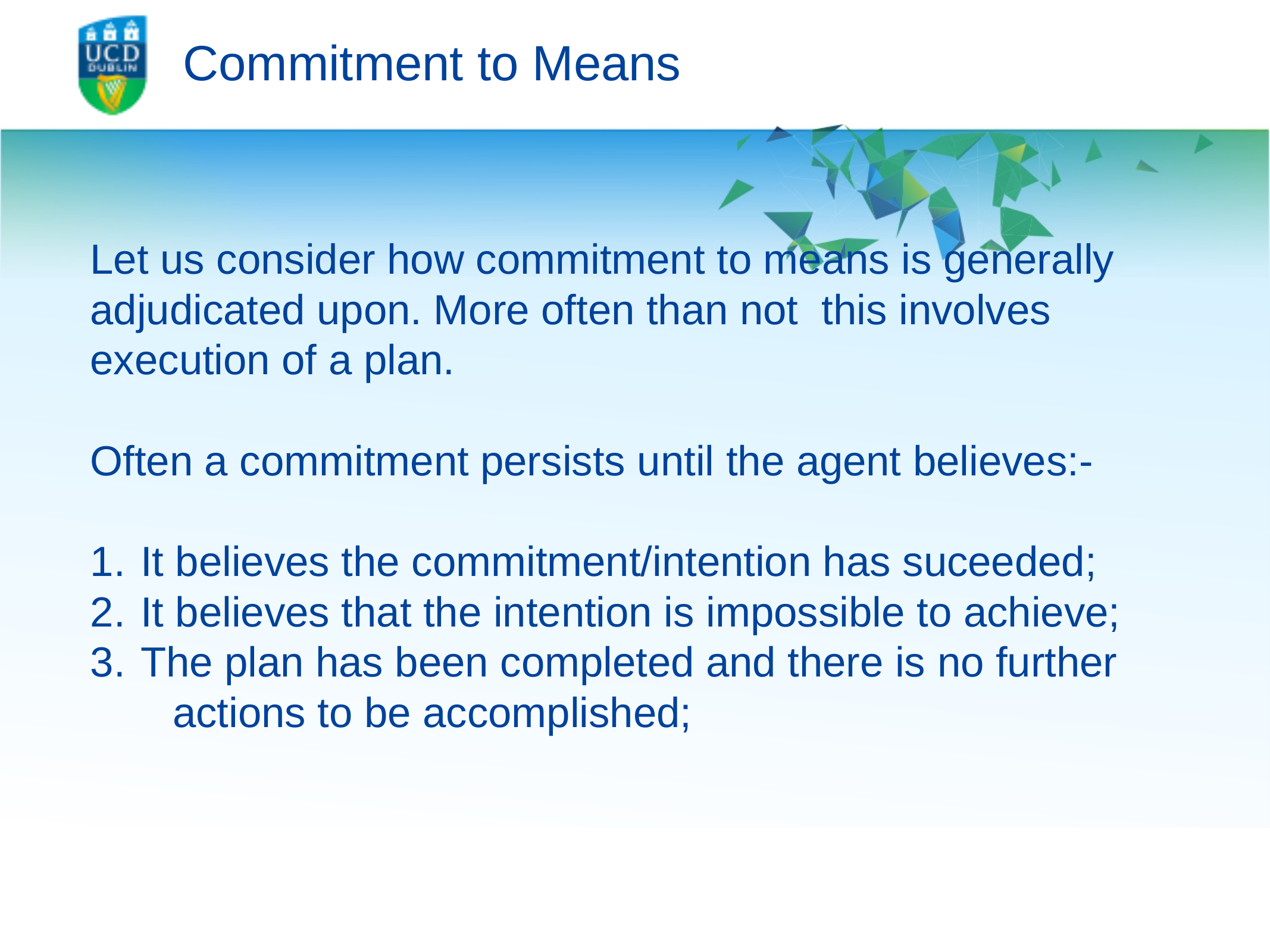

# Commitment to Means
Let us consider how commitment to means is generally
adjudicated upon. More often than not  this involves
execution of a plan.

Often a commitment persists until the agent believes:-

It believes the commitment/intention has suceeded;
It believes that the intention is impossible to achieve;
The plan has been completed and there is no further
       actions to be accomplished;